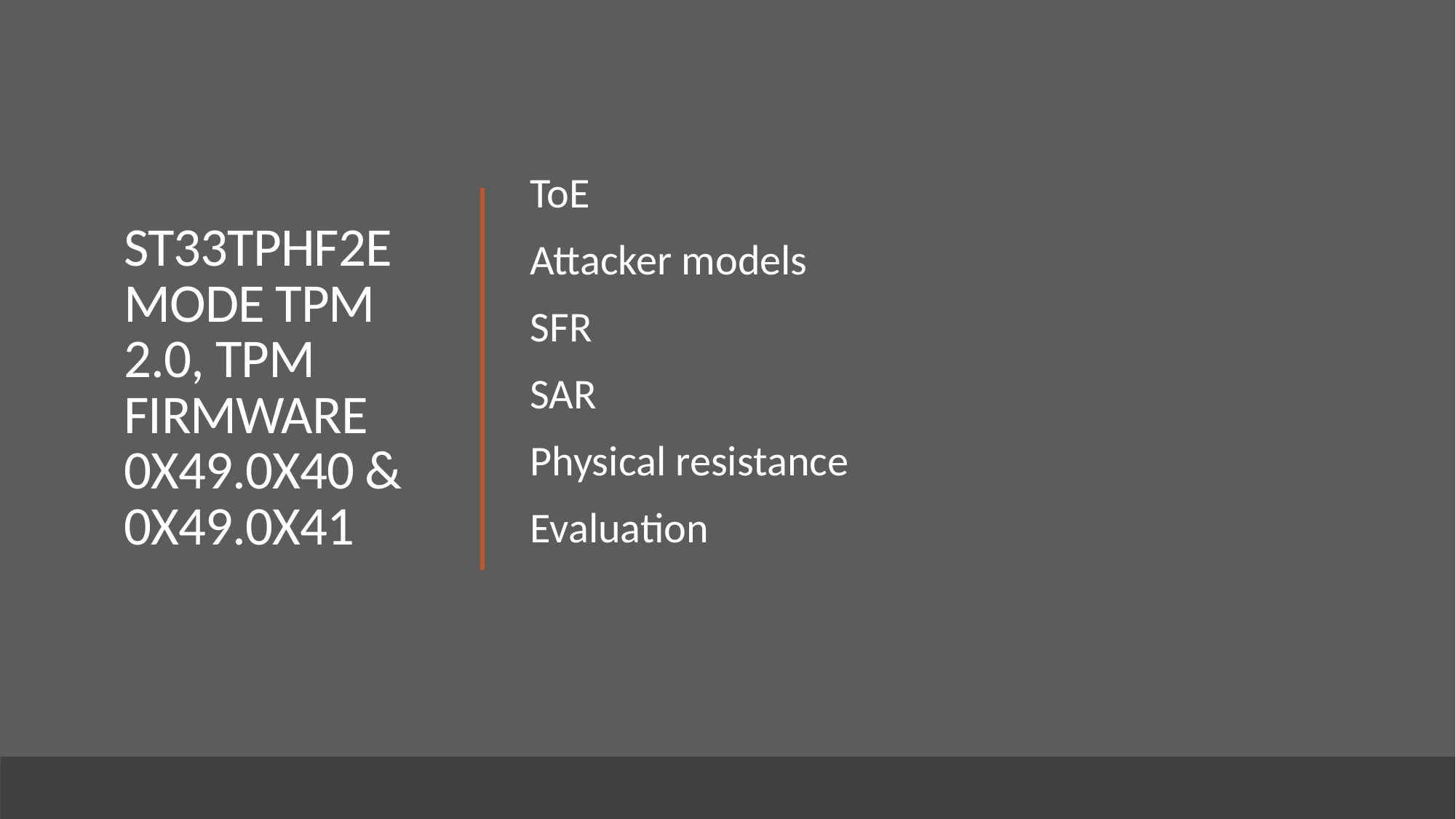

# ST33TPHF2E MODE TPM 2.0, TPM FIRMWARE 0X49.0X40 & 0X49.0X41
ToE
Attacker models
SFR
SAR
Physical resistance
Evaluation